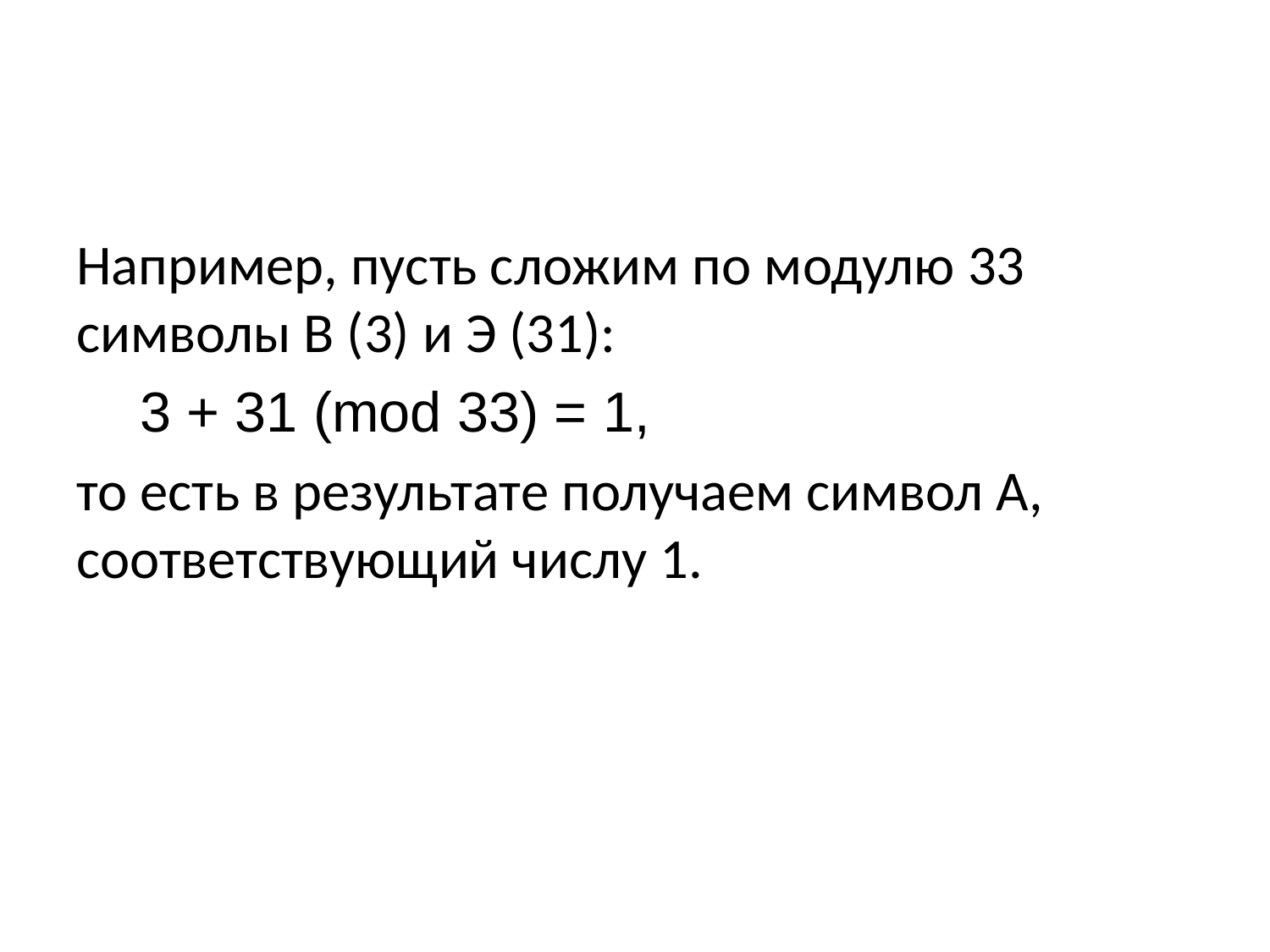

Например, пусть сложим по модулю 33 символы В (3) и Э (31):
3 + 31 (mod 33) = 1,
то есть в результате получаем символ А, соответствующий числу 1.